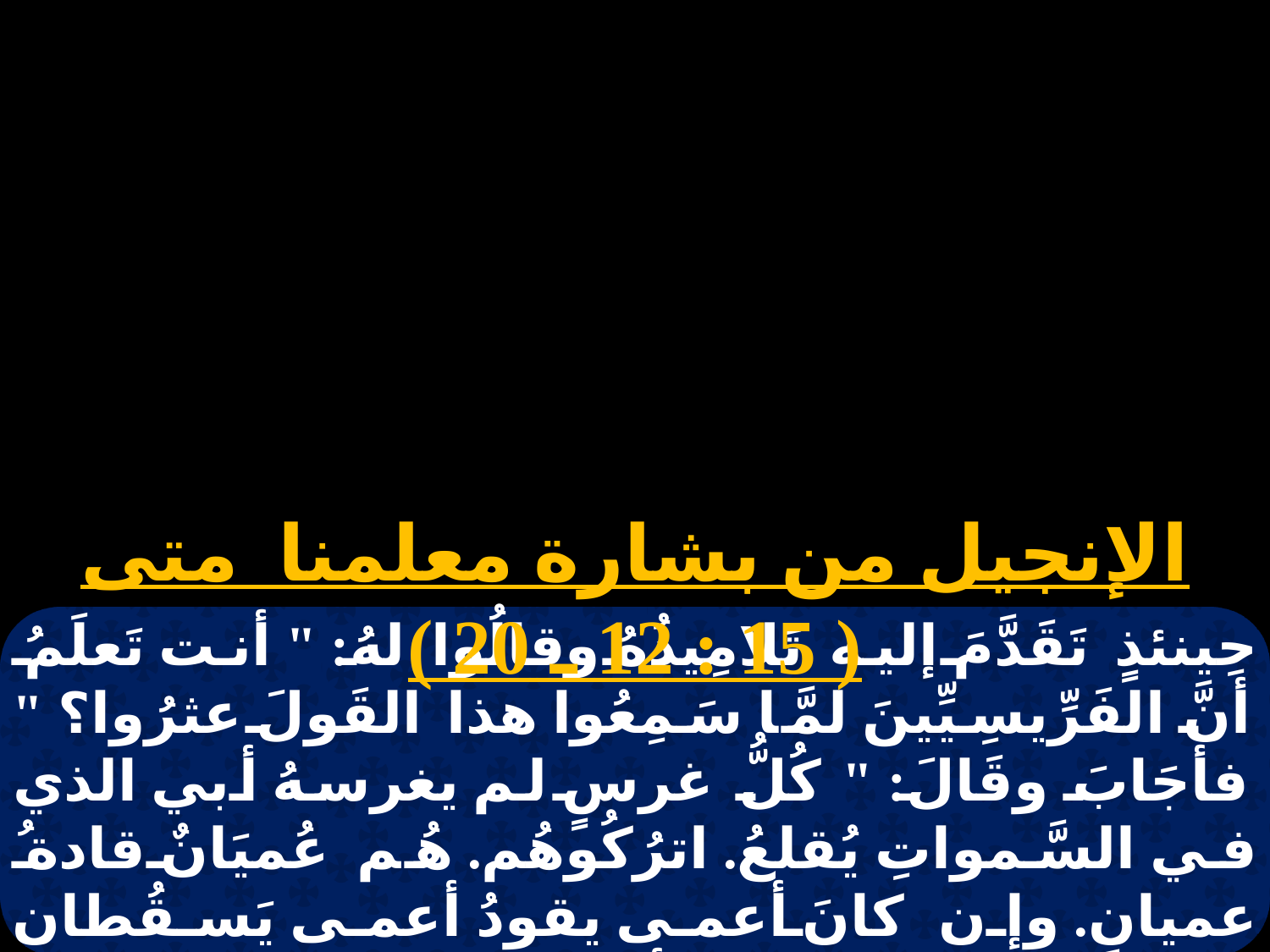

الإنجيل من بشارة معلمنا  متى ( 15 : 12 ـ 20 )
حِينئذٍ تَقَدَّمَ إليه تَلامِيذُهُ وقالُوا لهُ: " أنت تَعلَمُ أنَّ الفَرِّيسِيِّينَ لمَّا سَمِعُوا هذا القَولَ عثرُوا؟ " فأجَابَ وقَالَ: " كُلُّ غرسٍ لم يغرسهُ أبي الذي في السَّمواتِ يُقلعُ. اترُكُوهُم. هُم عُميَانٌ قادةُ عميانٍ. وإن كانَ أعمى يقودُ أعمى يَسقُطان كلاهُمَا في حفرةٍ ". فأجابَ بُطرسُ وقالَ لهُ: " فسِّر لنا هذا المَثلَ ". فقالَ لهُمَ: " أنتُم أيضاً حتَّى الآنَ غيرُ فاهمينَ؟